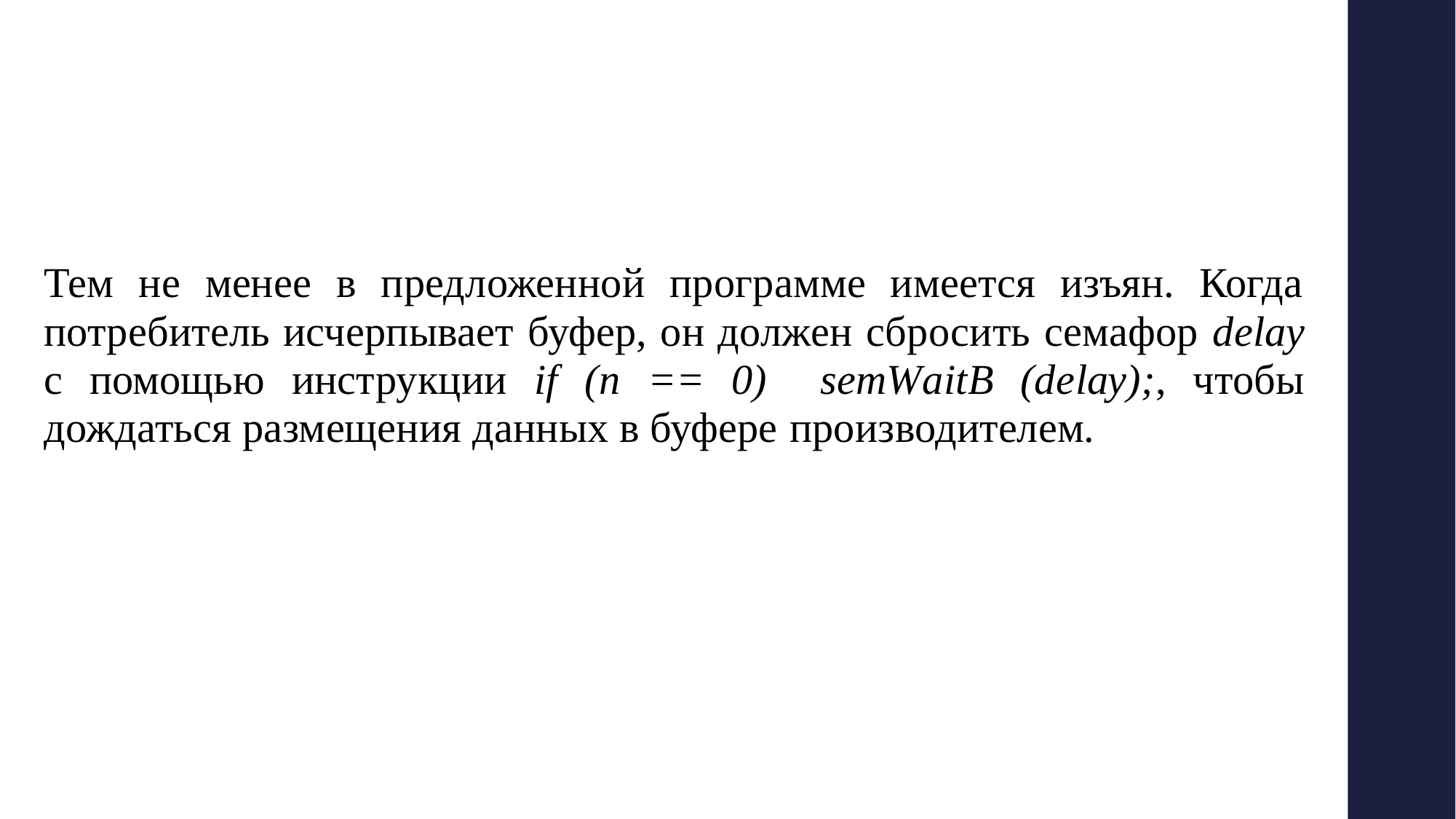

Тем не менее в предложенной программе имеется изъян. Когда потребитель исчерпывает буфер, он должен сбросить семафор delау с помощью инструкции if (n == 0)  semWаitВ (delау);, чтобы дождаться размещения данных в буфере производителем.